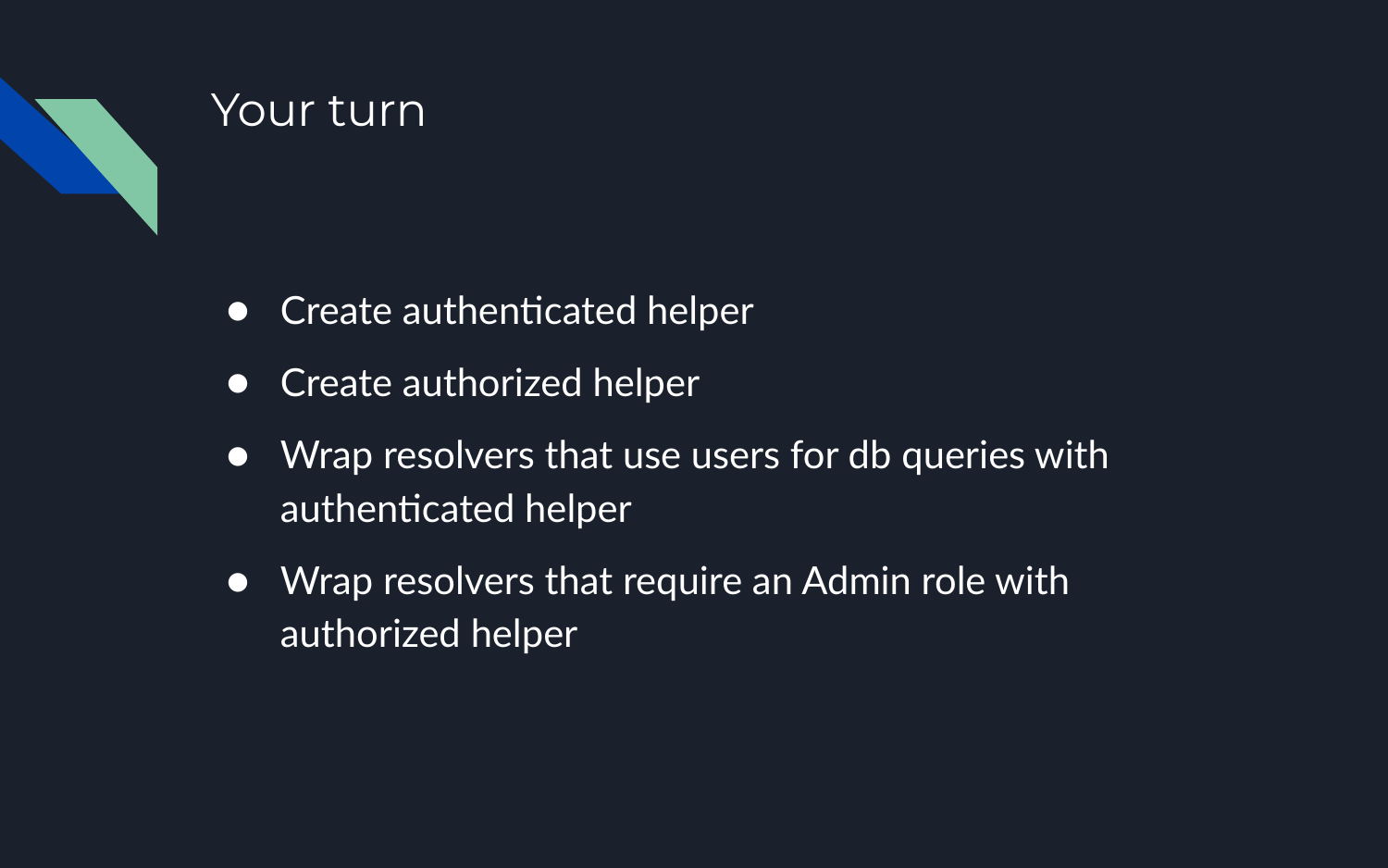

# Your turn
Create authenticated helper
Create authorized helper
Wrap resolvers that use users for db queries with authenticated helper
Wrap resolvers that require an Admin role with authorized helper